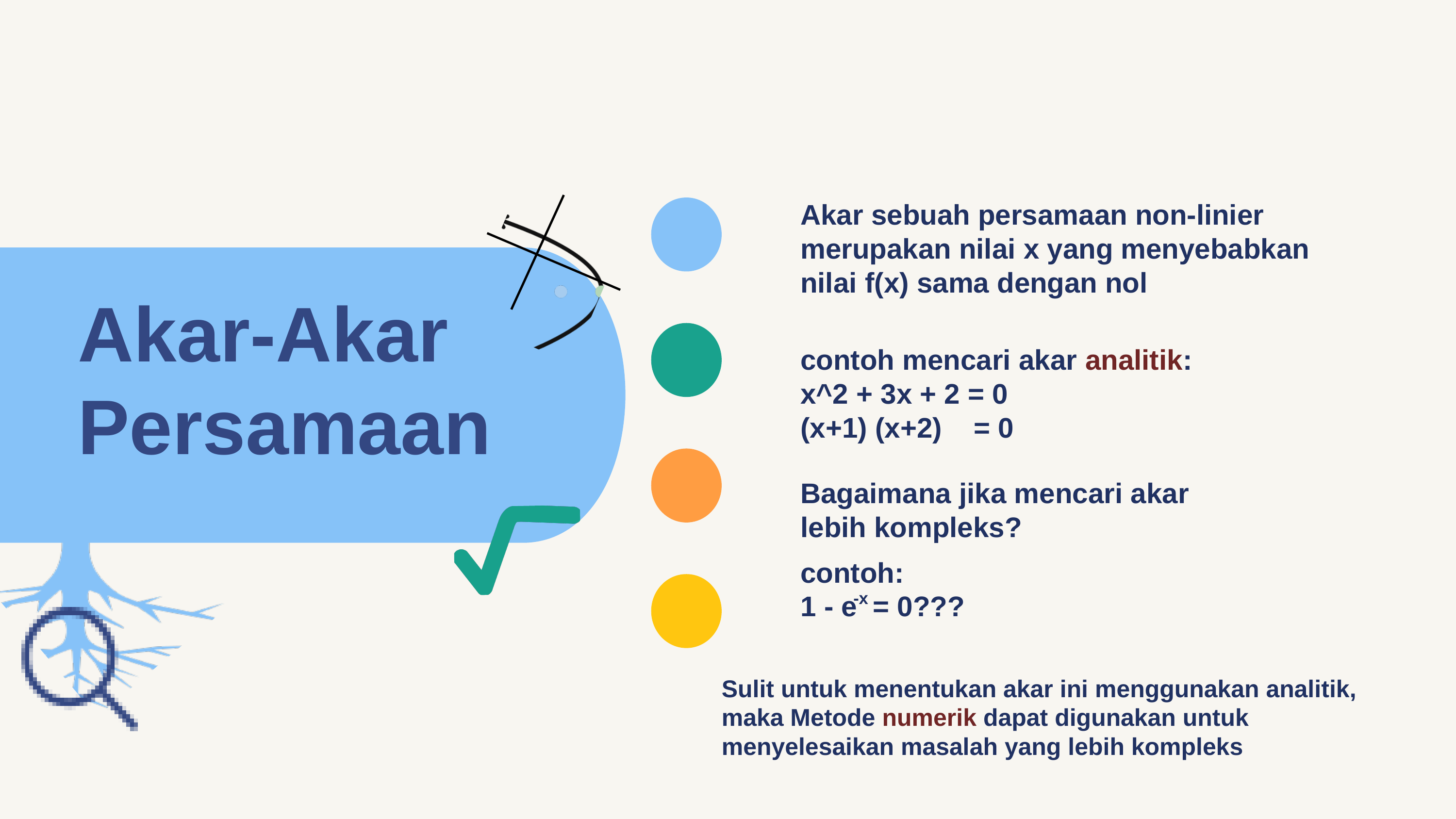

Akar sebuah persamaan non-linier merupakan nilai x yang menyebabkan nilai f(x) sama dengan nol

Akar-Akar Persamaan

contoh mencari akar analitik:
x^2 + 3x + 2 = 0
(x+1) (x+2)    = 0

Bagaimana jika mencari akar lebih kompleks?

contoh:
1 - e  = 0???

-x

Sulit untuk menentukan akar ini menggunakan analitik, maka Metode numerik dapat digunakan untuk menyelesaikan masalah yang lebih kompleks